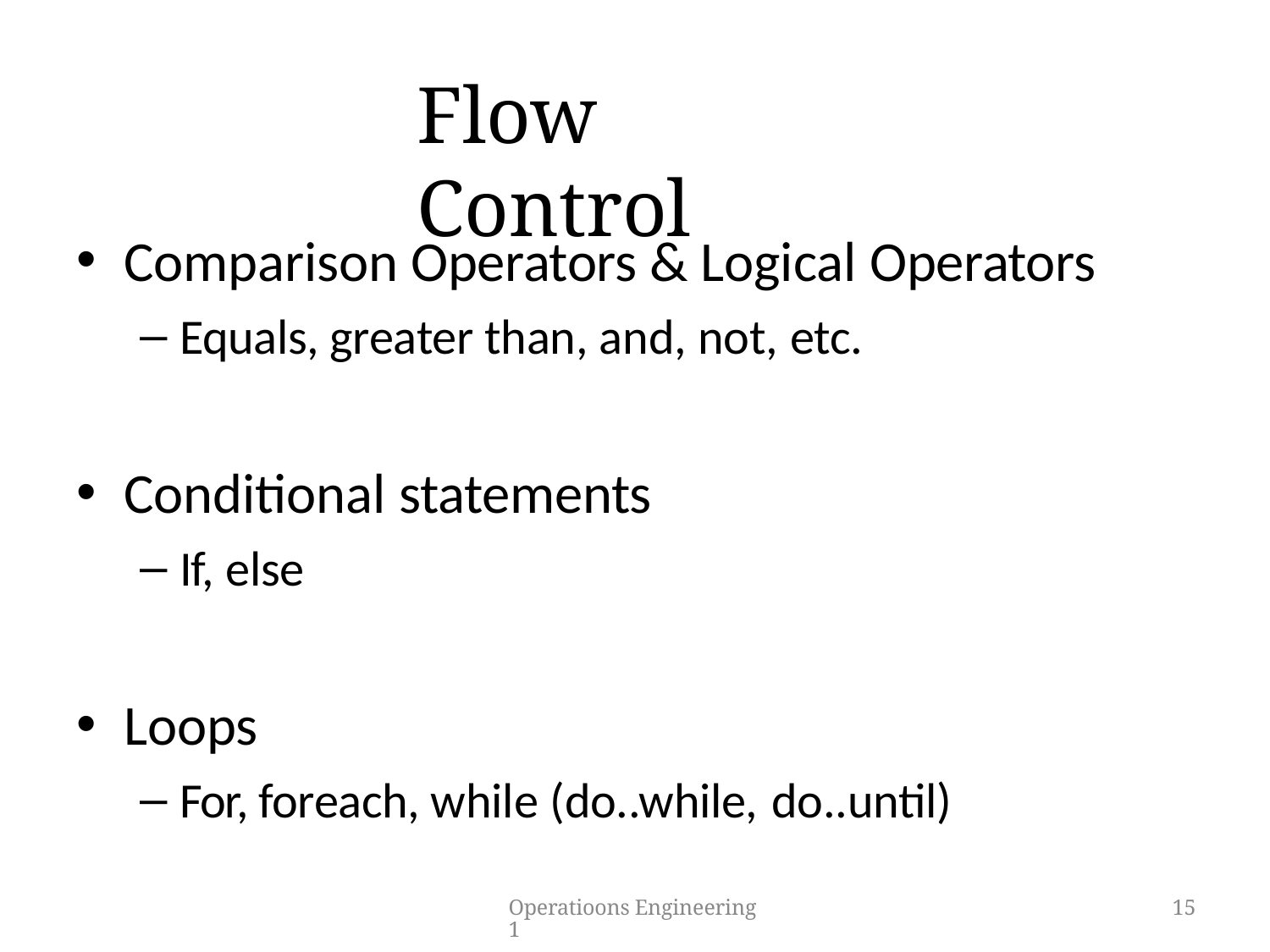

# Flow Control
Comparison Operators & Logical Operators
Equals, greater than, and, not, etc.

Conditional statements
If, else

Loops
For, foreach, while (do..while, do..until)
Operatioons Engineering 1
15